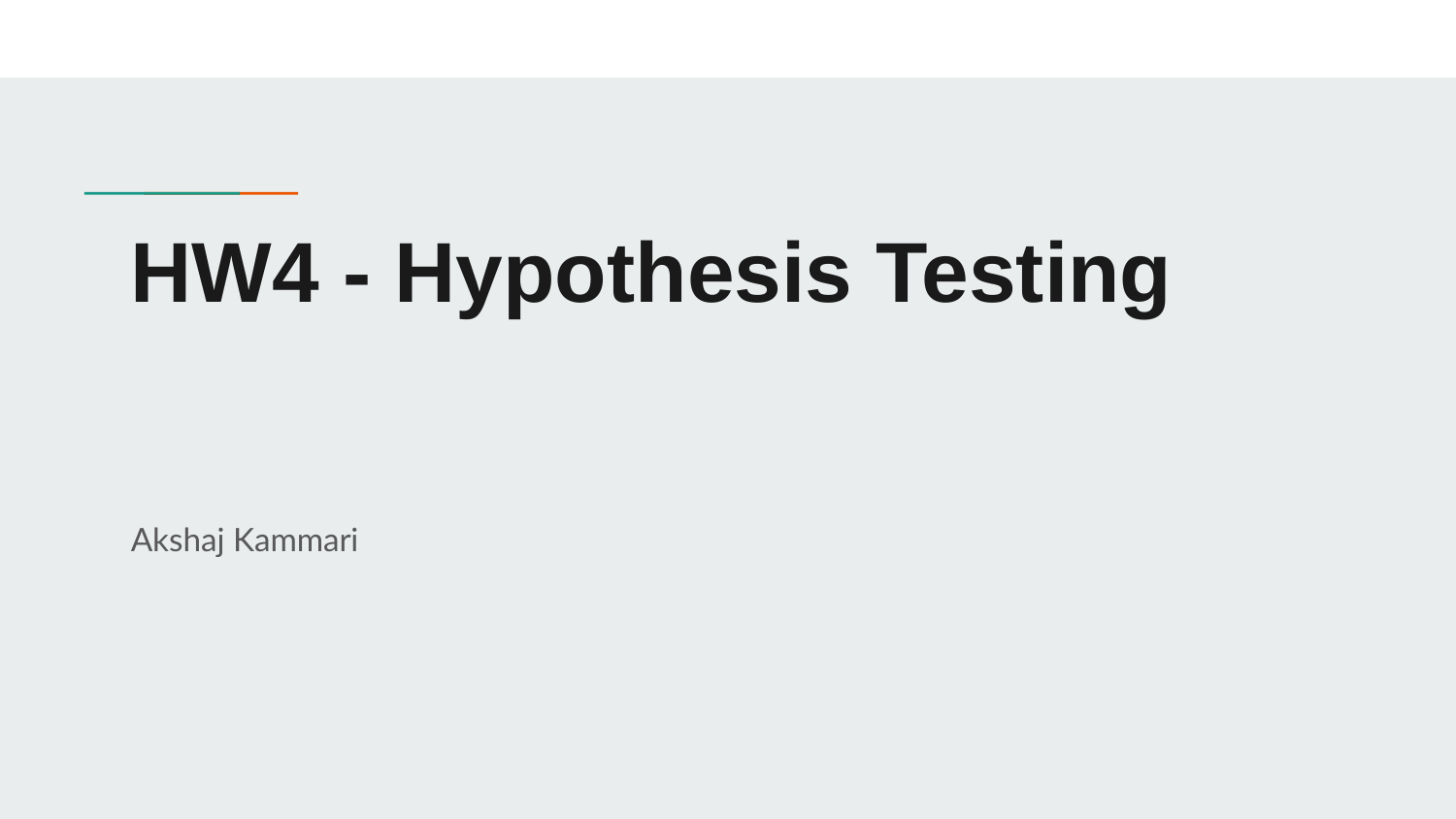

# HW4 - Hypothesis Testing
Akshaj Kammari